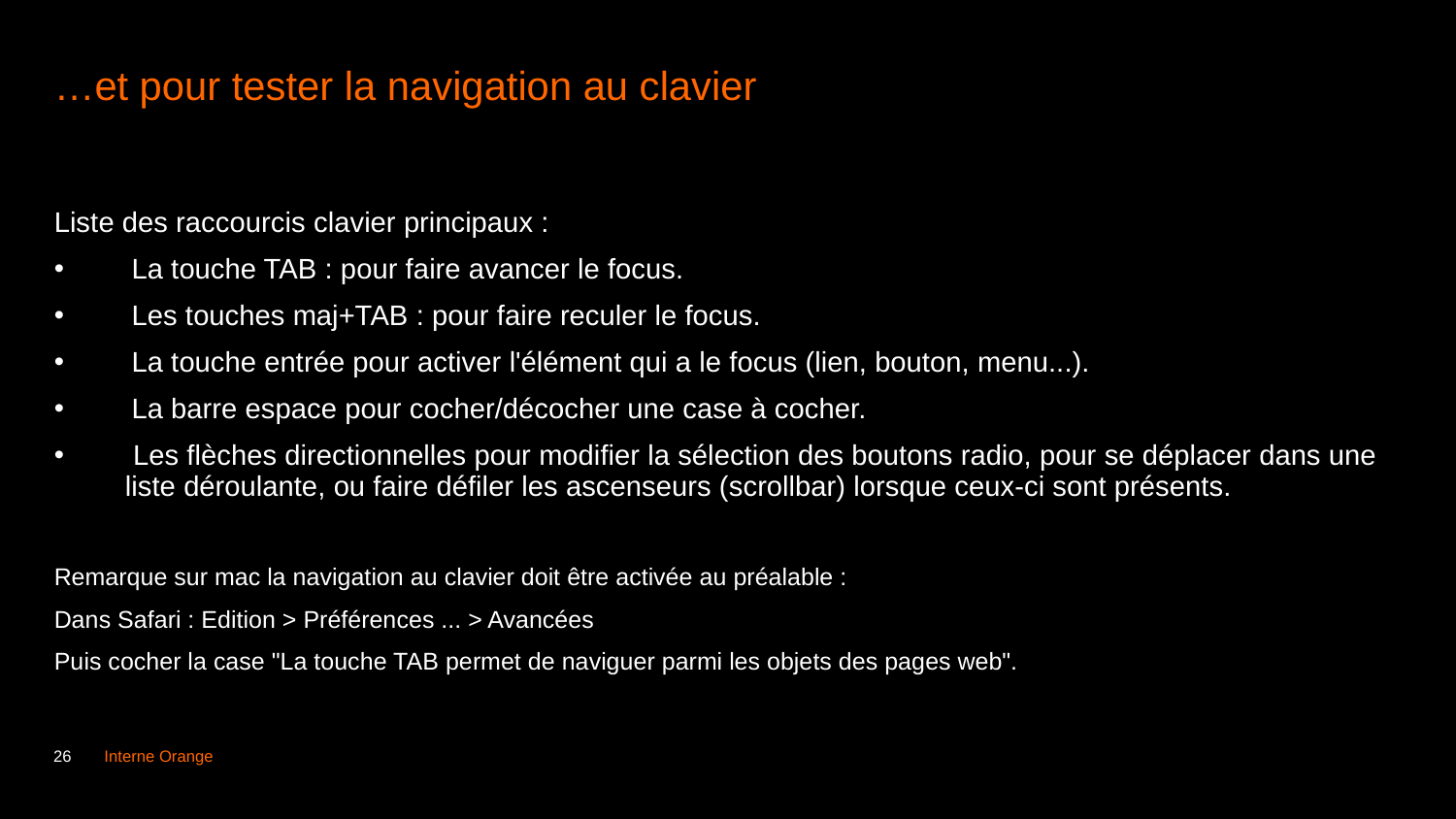

# …et pour tester la navigation au clavier
Liste des raccourcis clavier principaux :
    La touche TAB : pour faire avancer le focus.
    Les touches maj+TAB : pour faire reculer le focus.
    La touche entrée pour activer l'élément qui a le focus (lien, bouton, menu...).
    La barre espace pour cocher/décocher une case à cocher.
 Les flèches directionnelles pour modifier la sélection des boutons radio, pour se déplacer dans une liste déroulante, ou faire défiler les ascenseurs (scrollbar) lorsque ceux-ci sont présents.

Remarque sur mac la navigation au clavier doit être activée au préalable :
Dans Safari : Edition > Préférences ... > Avancées
Puis cocher la case "La touche TAB permet de naviguer parmi les objets des pages web".